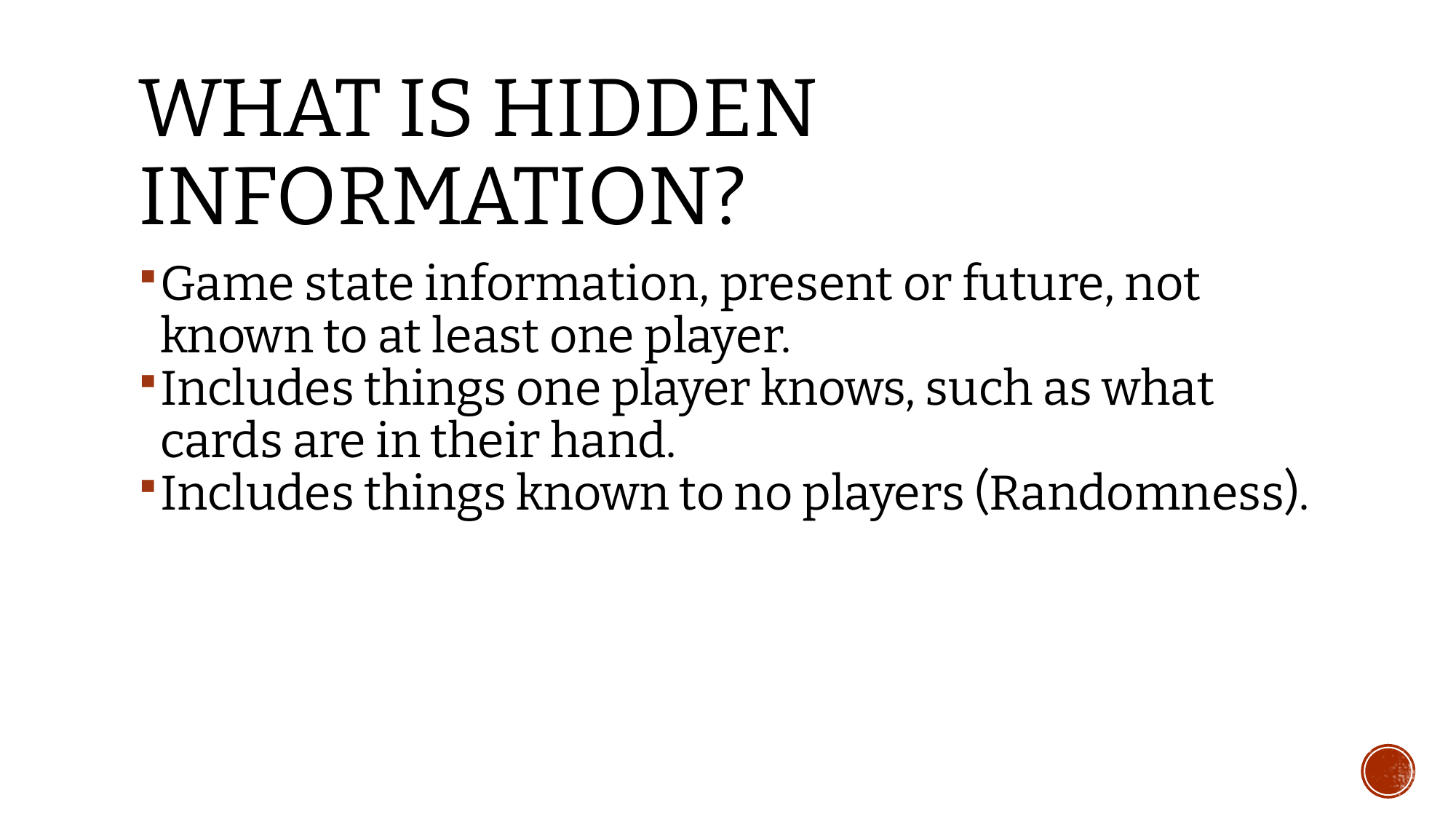

What is Hidden Information?
Game state information, present or future, not known to at least one player.
Includes things one player knows, such as what cards are in their hand.
Includes things known to no players (Randomness).